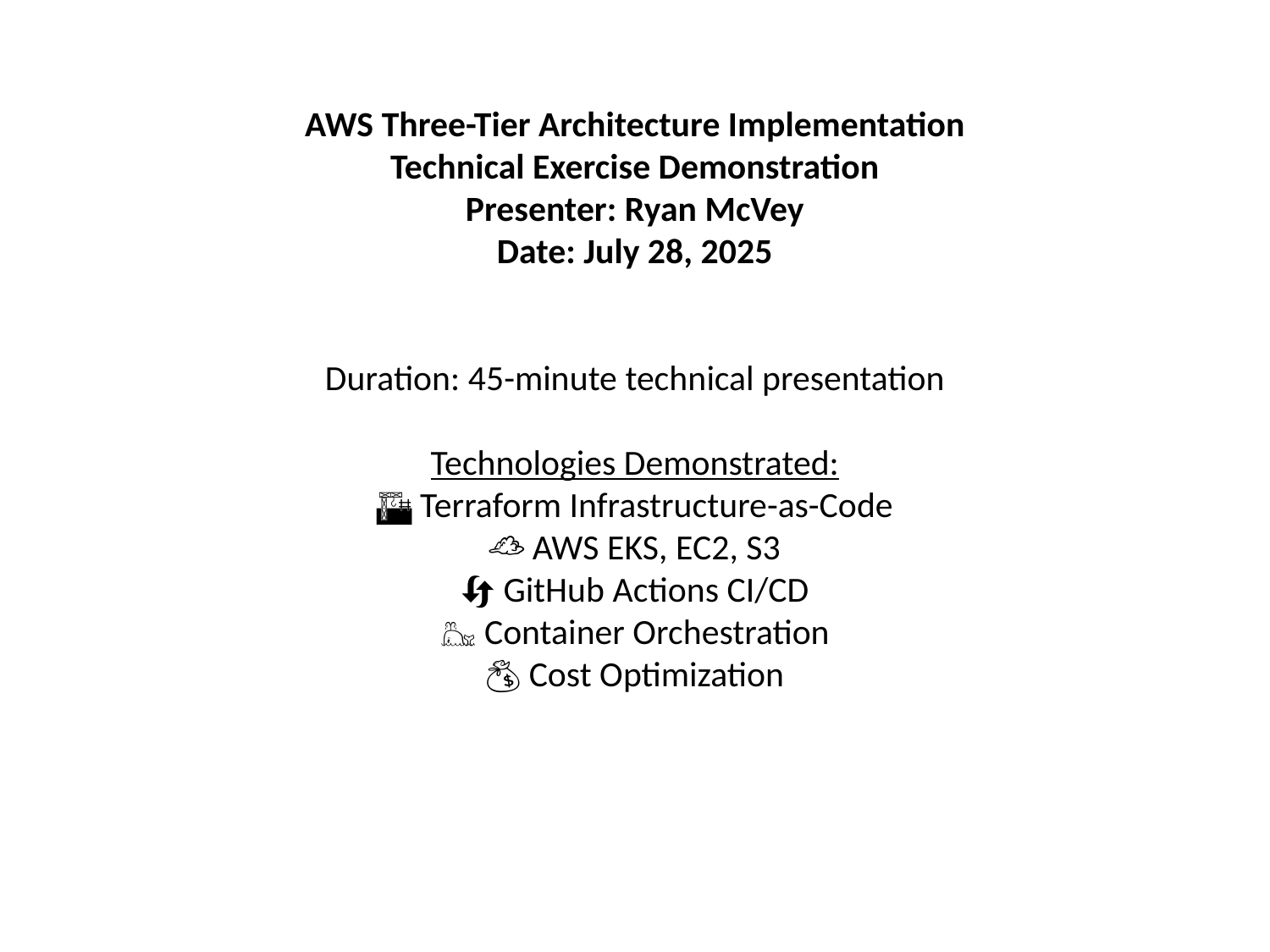

# AWS Three-Tier Architecture Implementation
Technical Exercise Demonstration
Presenter: Ryan McVey
Date: July 28, 2025
Duration: 45-minute technical presentation

Technologies Demonstrated:
🏗️ Terraform Infrastructure-as-Code
☁️ AWS EKS, EC2, S3
🔄 GitHub Actions CI/CD
🐳 Container Orchestration
💰 Cost Optimization